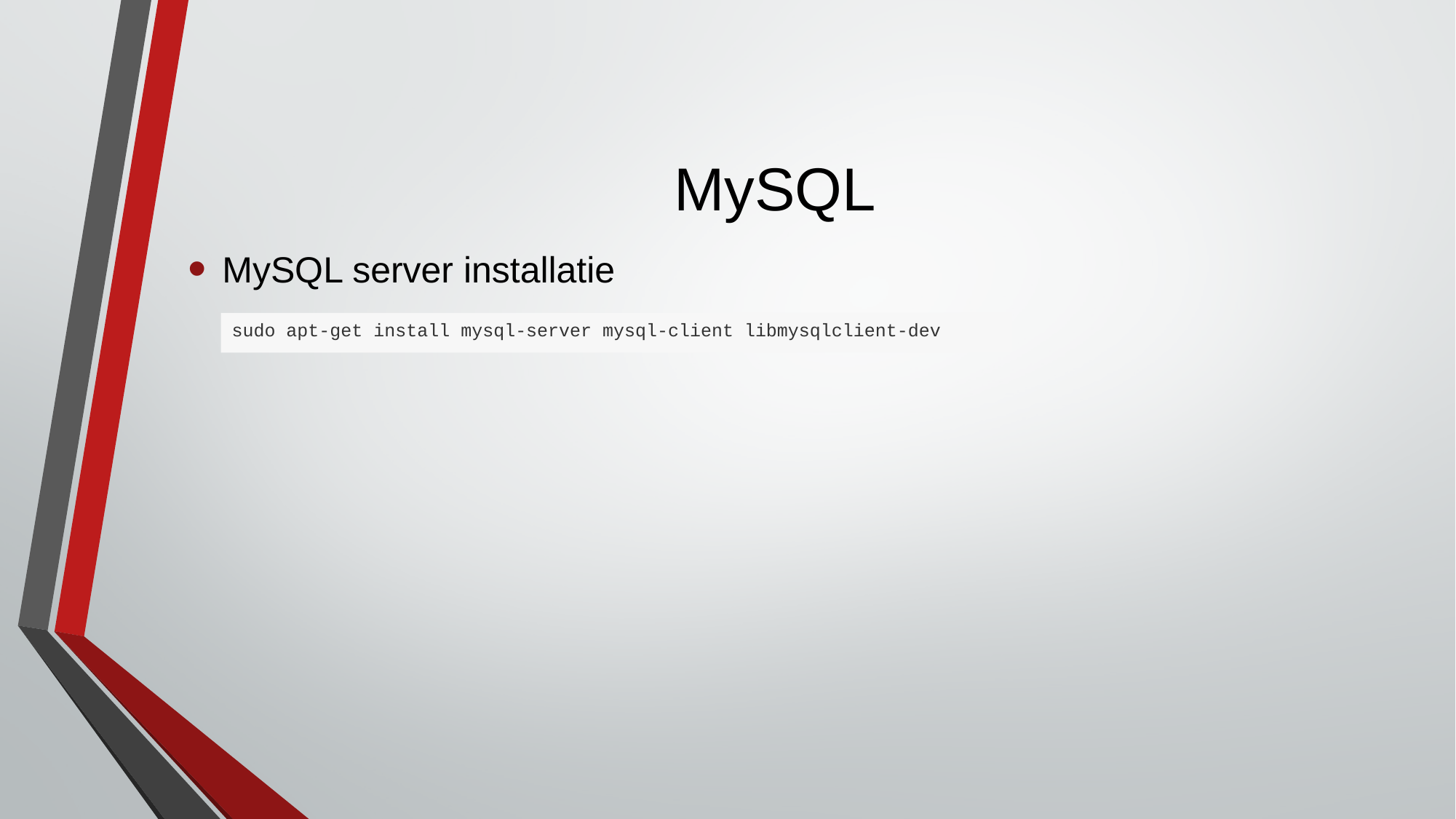

MySQL server installatie
# MySQL
sudo apt-get install mysql-server mysql-client libmysqlclient-dev